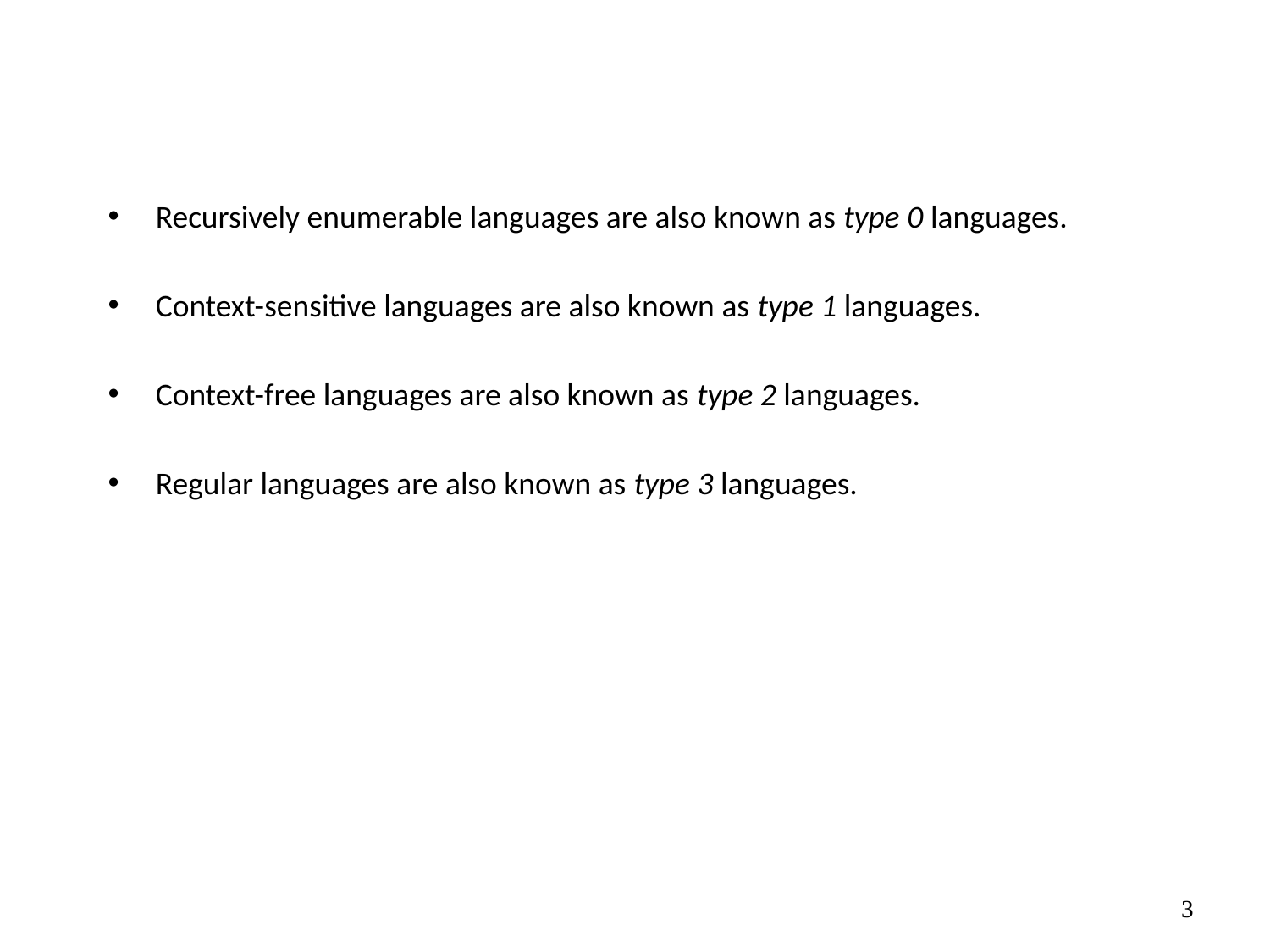

Recursively enumerable languages are also known as type 0 languages.

Context-sensitive languages are also known as type 1 languages.

Context-free languages are also known as type 2 languages.

Regular languages are also known as type 3 languages.
3